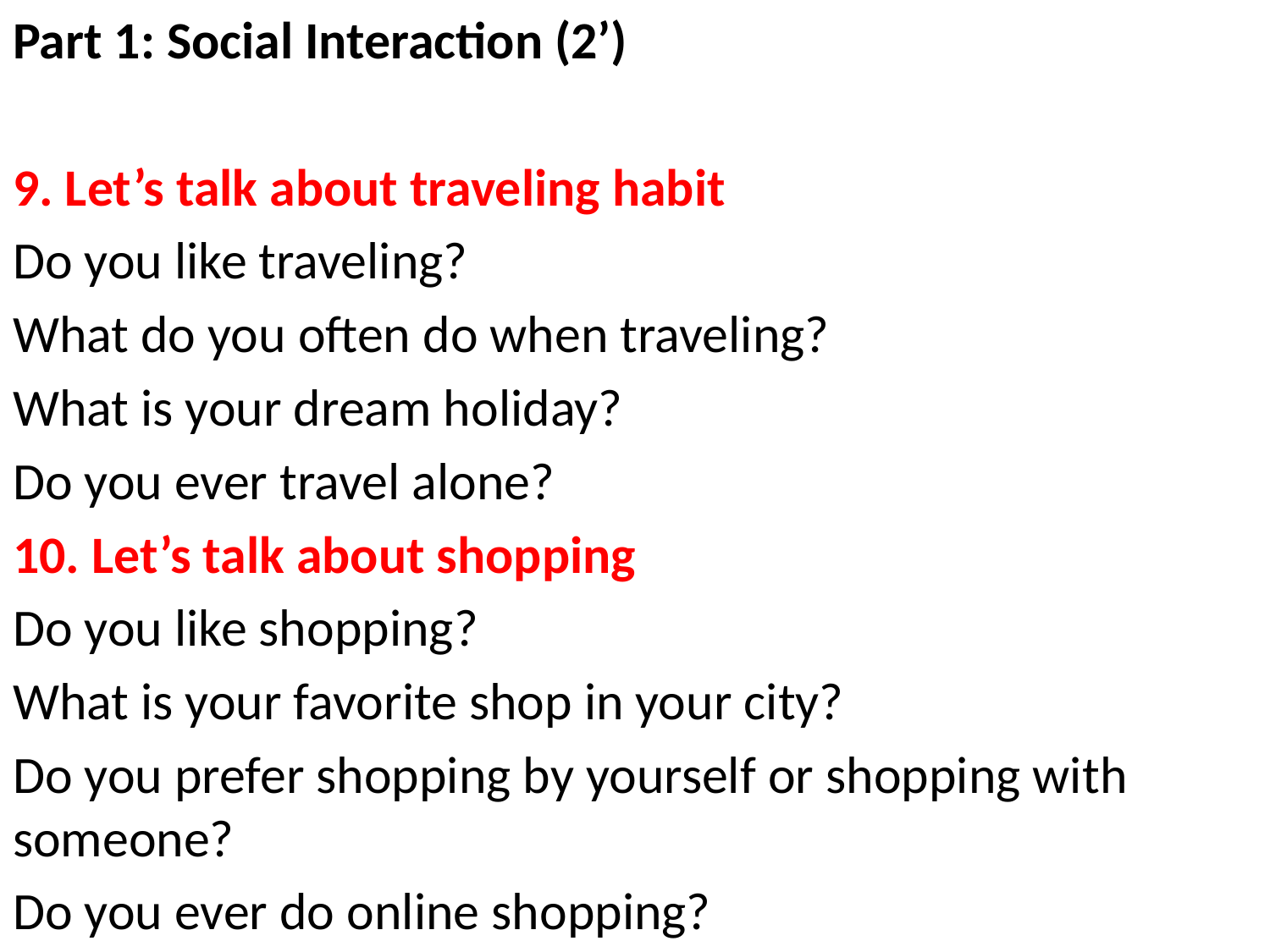

Part 1: Social Interaction (2’)

9. Let’s talk about traveling habit
Do you like traveling?
What do you often do when traveling?
What is your dream holiday?
Do you ever travel alone?
10. Let’s talk about shopping
Do you like shopping?
What is your favorite shop in your city?
Do you prefer shopping by yourself or shopping with someone?
Do you ever do online shopping?

#